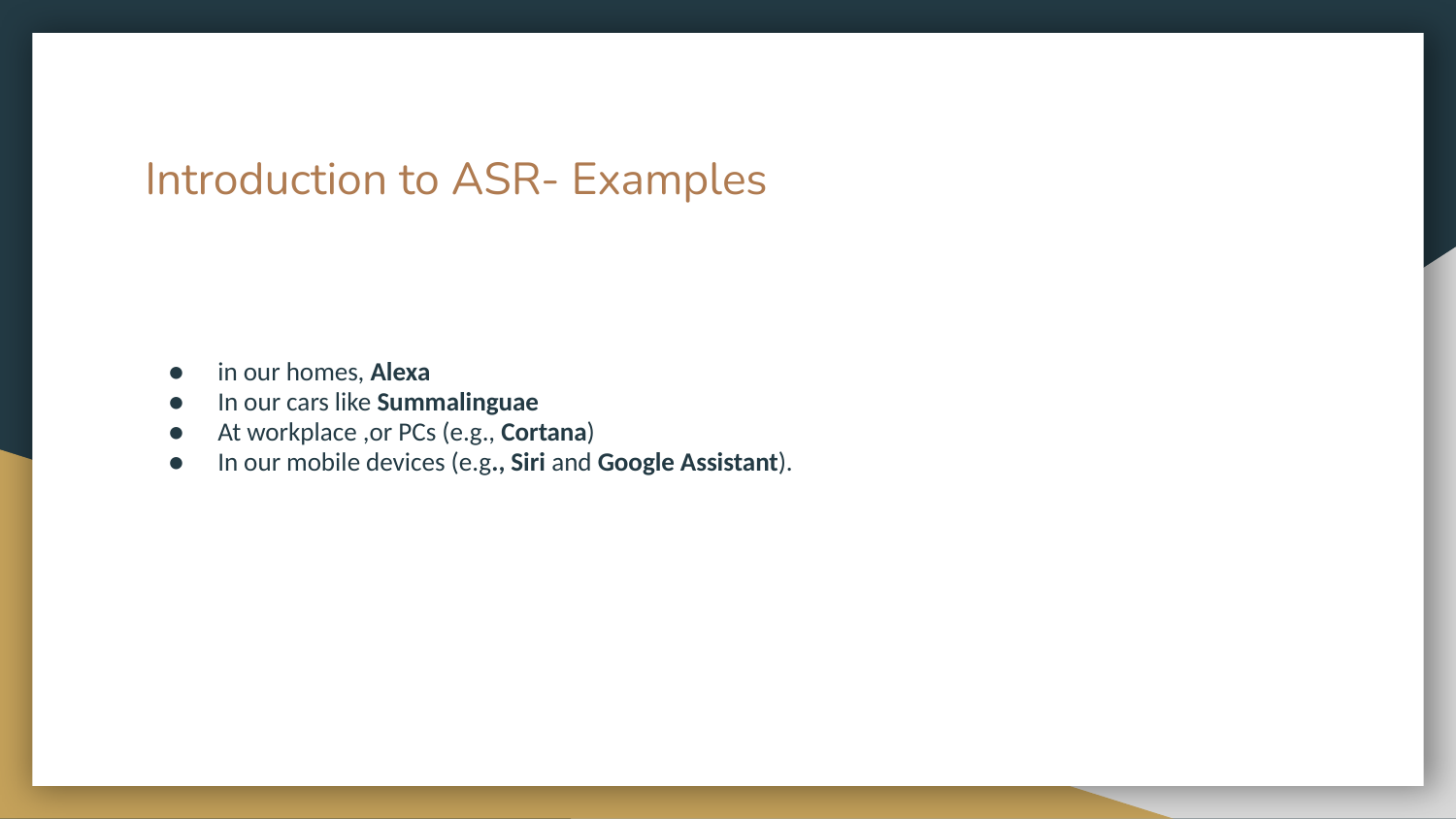

# Introduction to ASR- Examples

in our homes, Alexa
In our cars like Summalinguae
At workplace ,or PCs (e.g., Cortana)
In our mobile devices (e.g., Siri and Google Assistant).